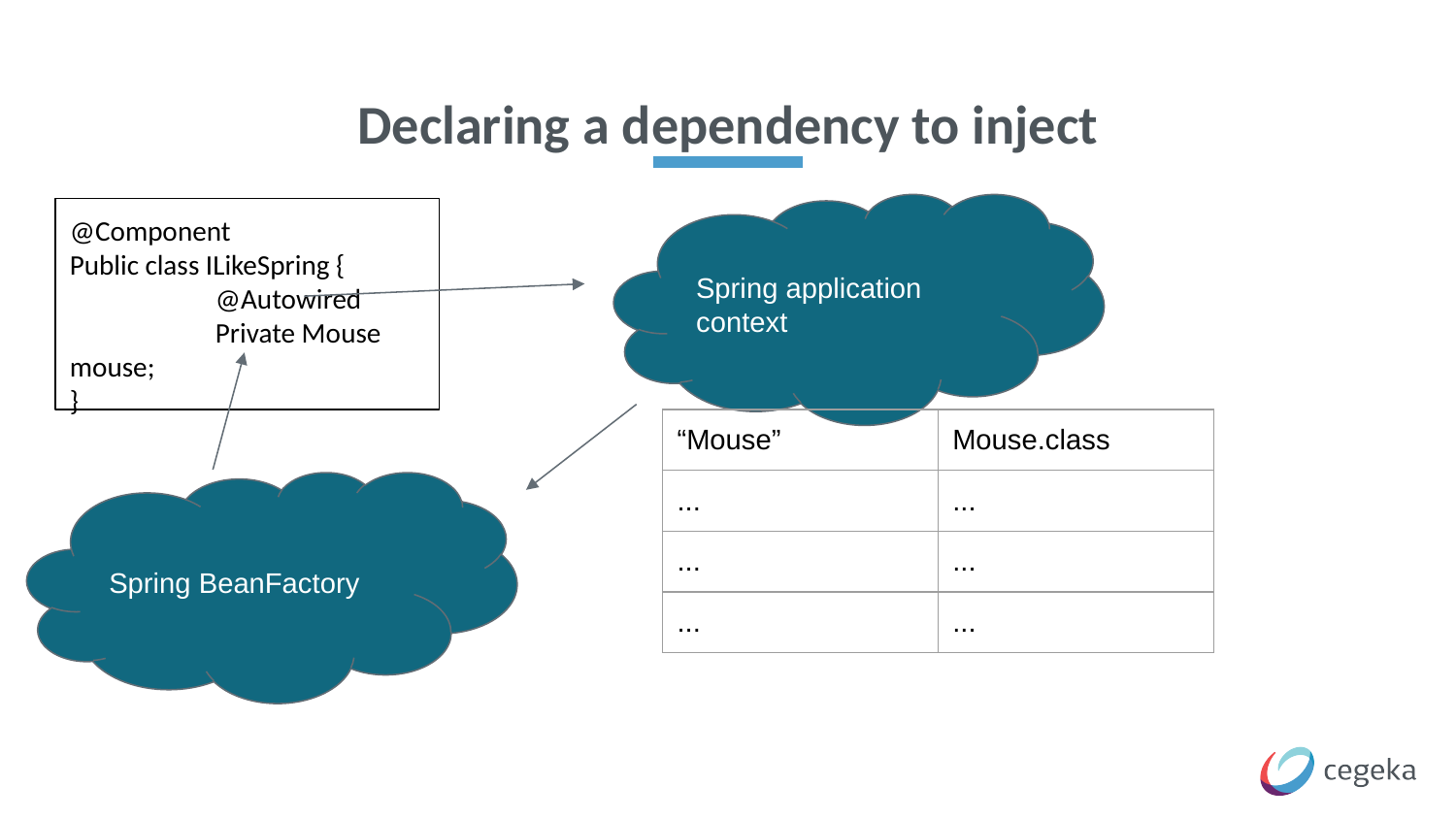

# Declaring a dependency to inject
Spring application context
@Component
Public class ILikeSpring {
	@Autowired
	Private Mouse mouse;
}
| “Mouse” | Mouse.class |
| --- | --- |
| ... | ... |
| ... | ... |
| ... | ... |
Spring BeanFactory